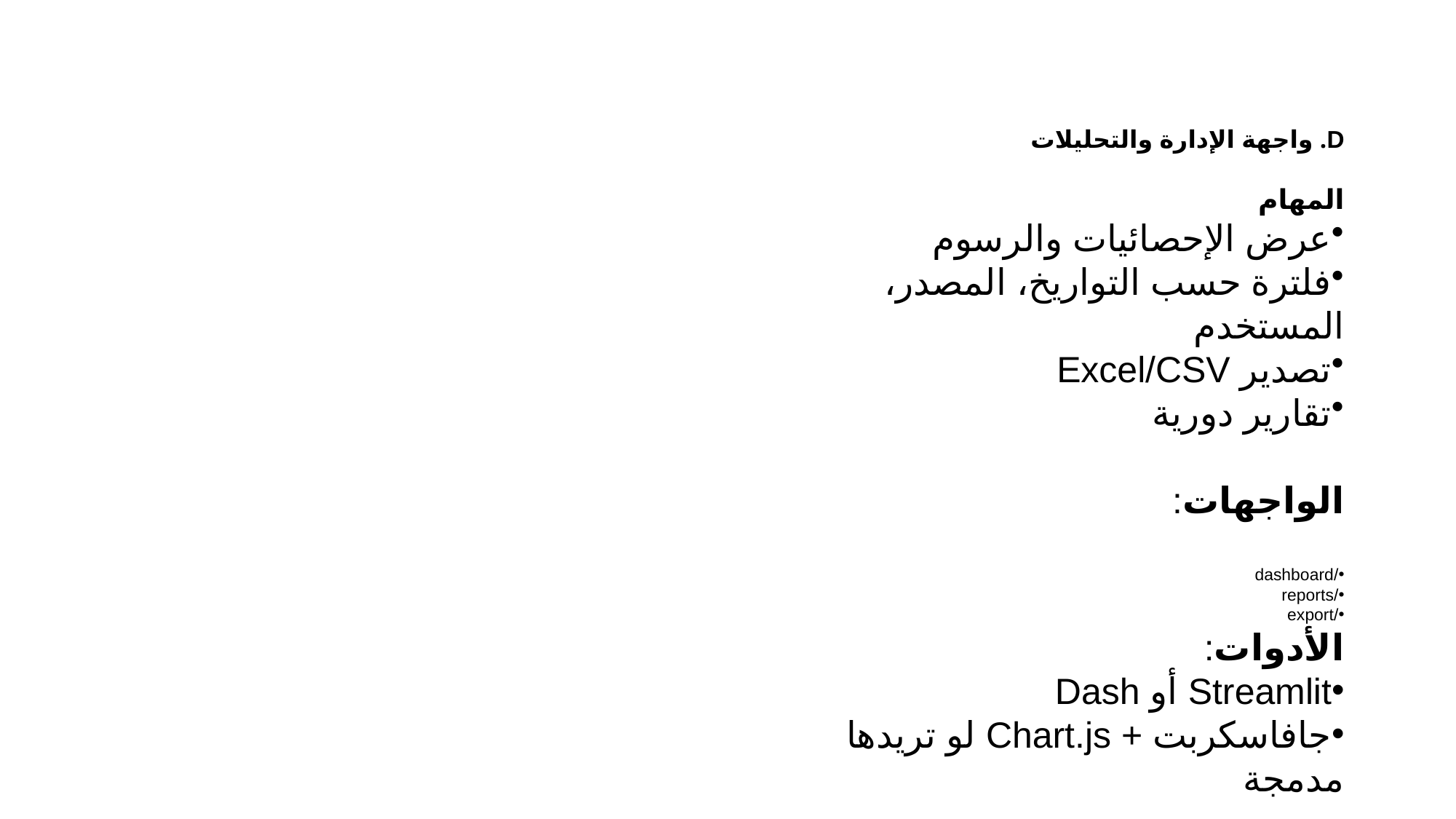

D. واجهة الإدارة والتحليلات

المهام
عرض الإحصائيات والرسوم
فلترة حسب التواريخ، المصدر، المستخدم
تصدير Excel/CSV
تقارير دورية

الواجهات:

/dashboard
/reports
/export
الأدوات:
Streamlit أو Dash
جافاسكربت + Chart.js لو تريدها مدمجة